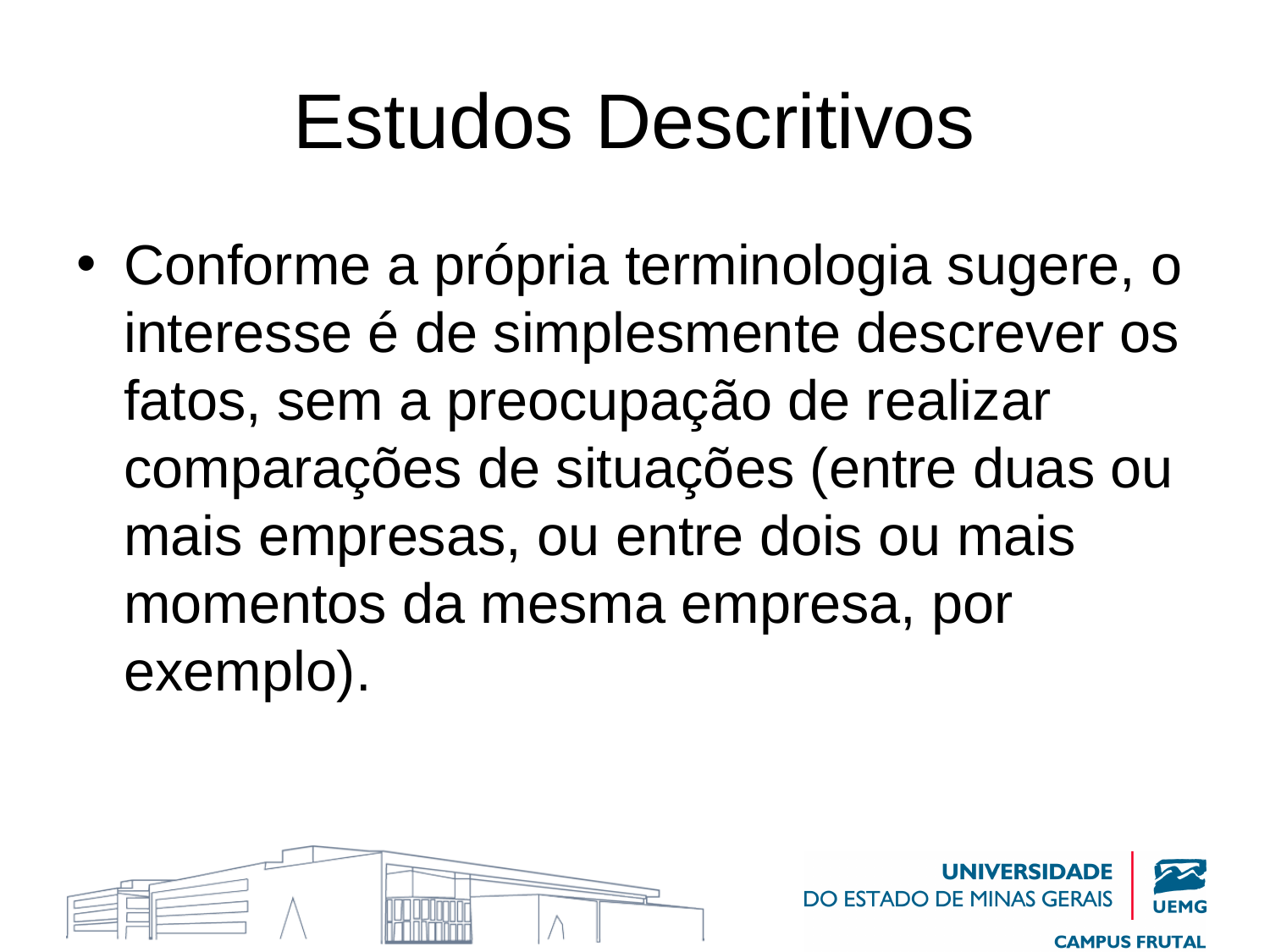

# Estudos Descritivos
Conforme a própria terminologia sugere, o interesse é de simplesmente descrever os fatos, sem a preocupação de realizar comparações de situações (entre duas ou mais empresas, ou entre dois ou mais momentos da mesma empresa, por exemplo).